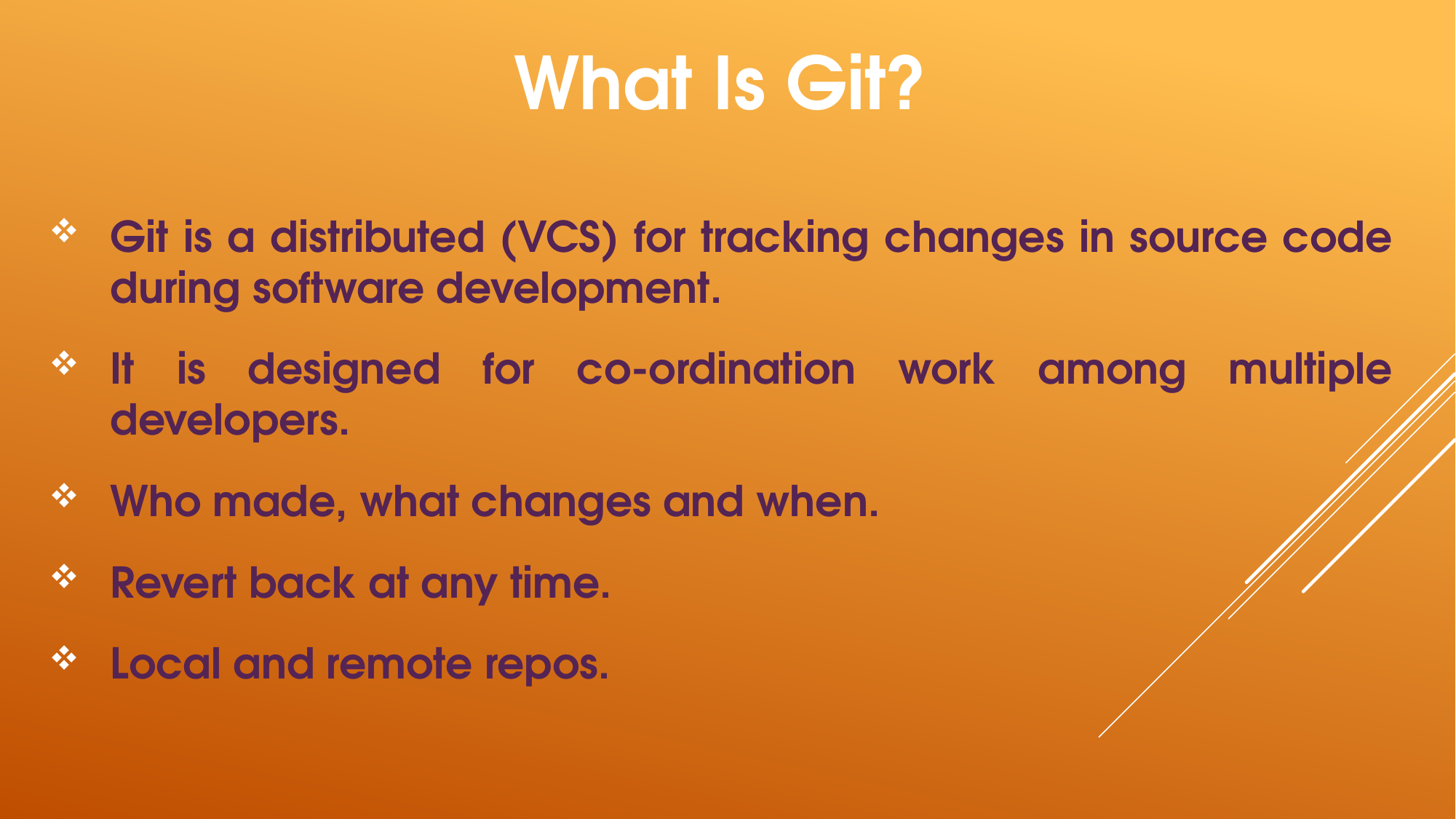

What Is Git?

Git is a distributed (VCS) for tracking changes in source code during software development.
It is designed for co-ordination work among multiple developers.
Who made, what changes and when.
Revert back at any time.
Local and remote repos.